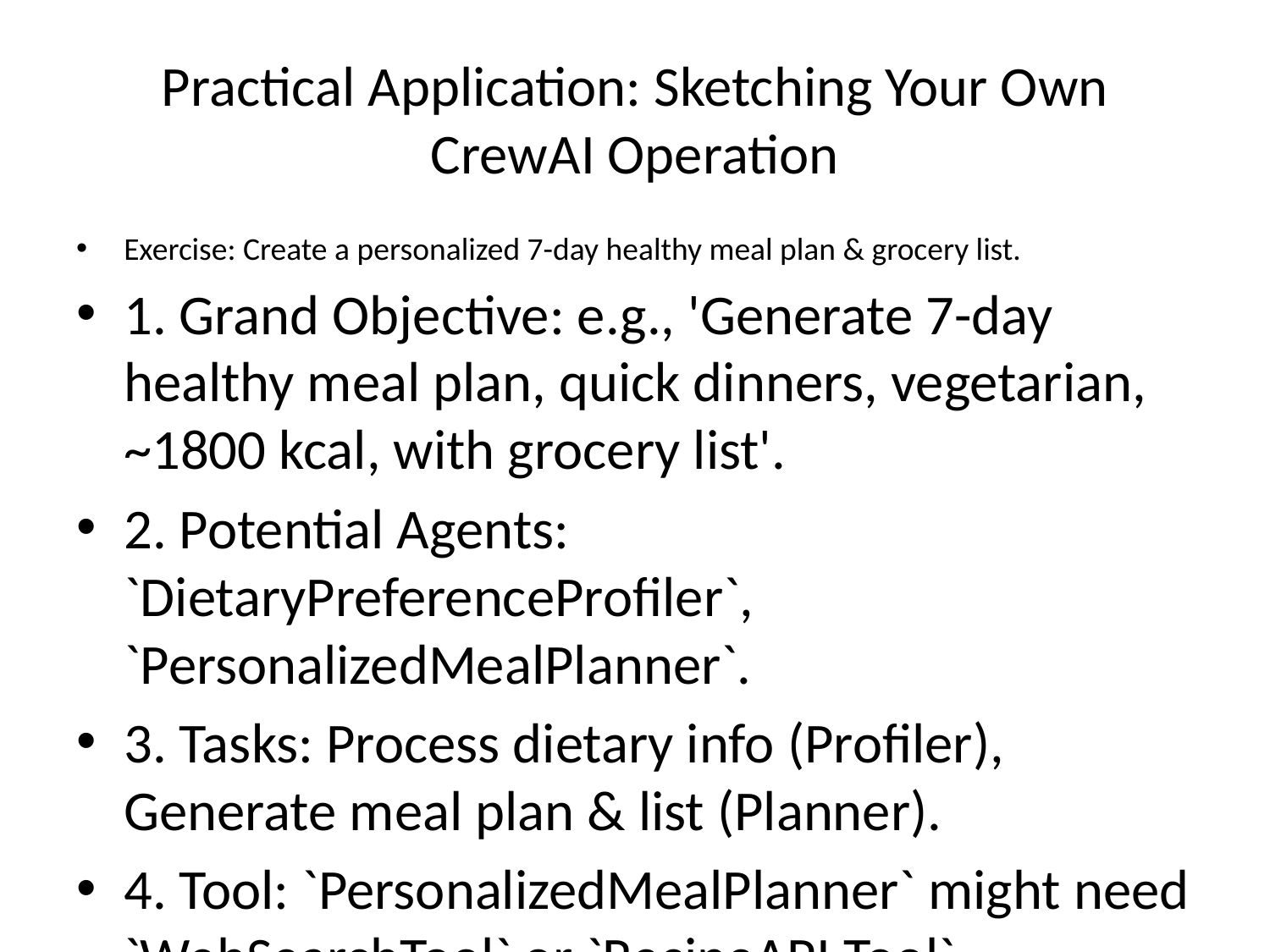

# Practical Application: Sketching Your Own CrewAI Operation
Exercise: Create a personalized 7-day healthy meal plan & grocery list.
1. Grand Objective: e.g., 'Generate 7-day healthy meal plan, quick dinners, vegetarian, ~1800 kcal, with grocery list'.
2. Potential Agents: `DietaryPreferenceProfiler`, `PersonalizedMealPlanner`.
3. Tasks: Process dietary info (Profiler), Generate meal plan & list (Planner).
4. Tool: `PersonalizedMealPlanner` might need `WebSearchTool` or `RecipeAPI Tool`.